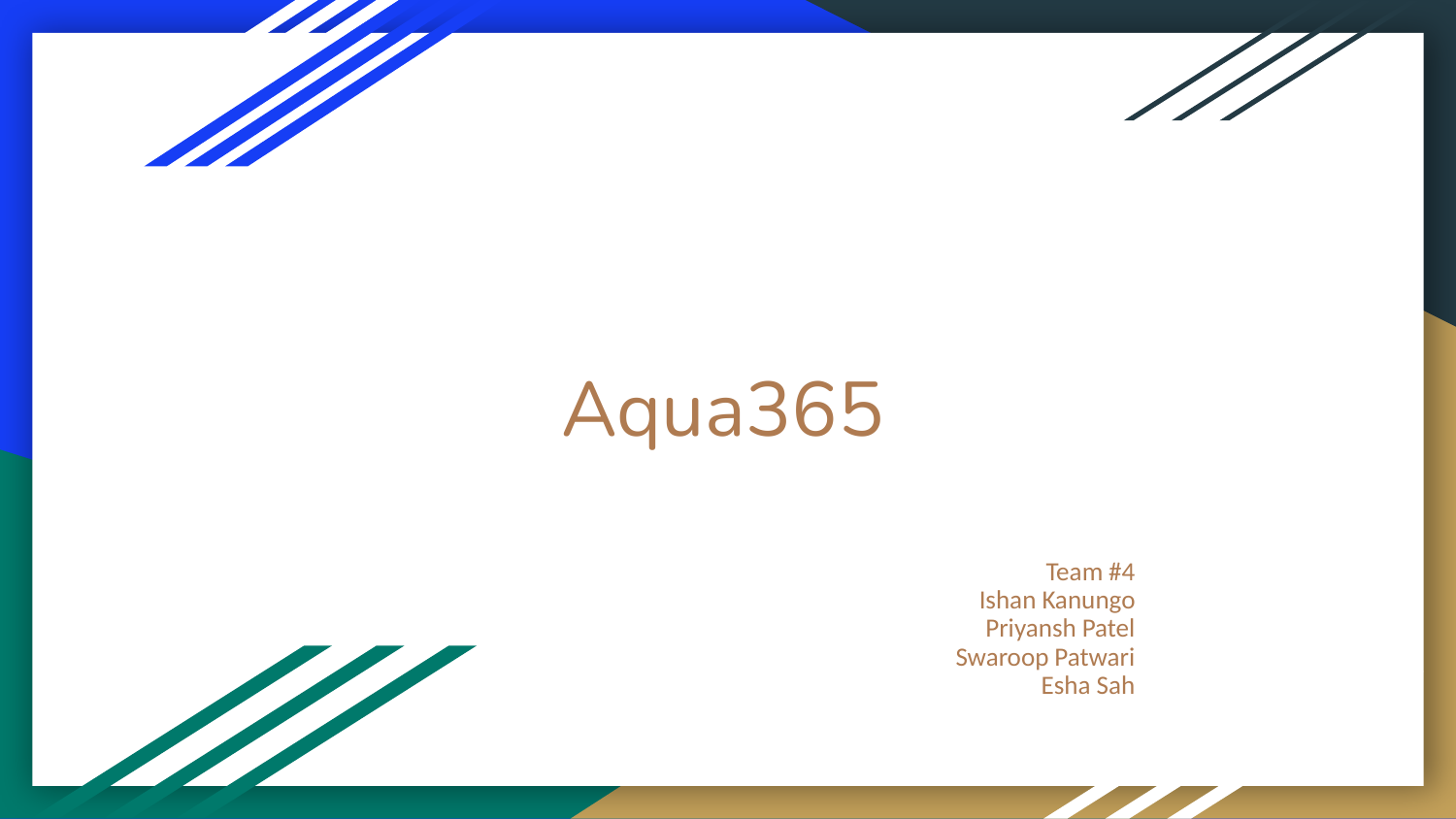

# Aqua365
Team #4
Ishan Kanungo
Priyansh Patel
Swaroop Patwari
Esha Sah